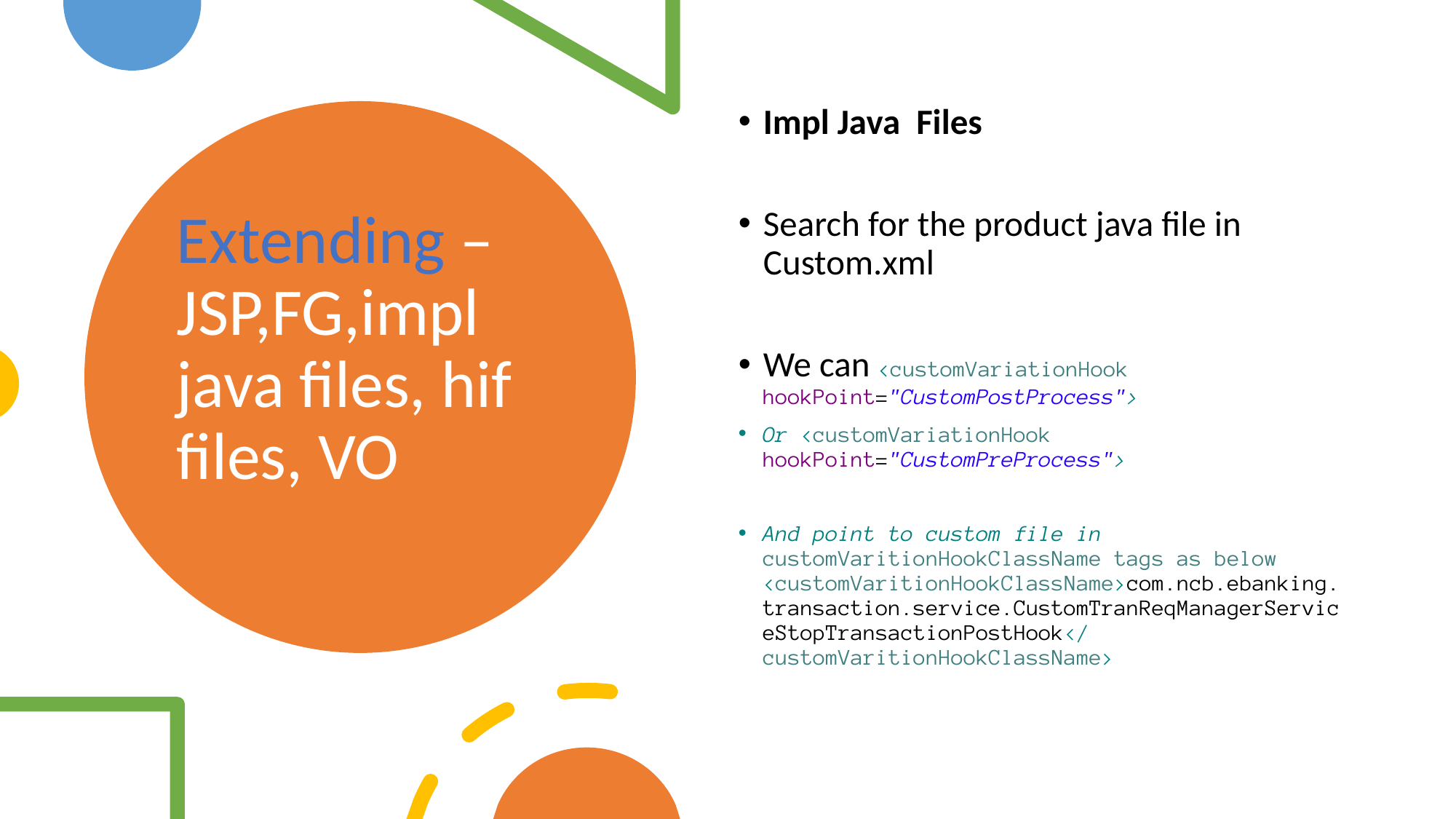

Impl Java  Files

Search for the product java file in Custom.xml

We can <customVariationHook hookPoint="CustomPostProcess">
Or <customVariationHook hookPoint="CustomPreProcess">

And point to custom file in customVaritionHookClassName tags as below <customVaritionHookClassName>com.ncb.ebanking.transaction.service.CustomTranReqManagerServiceStopTransactionPostHook</customVaritionHookClassName>

# Extending – JSP,FG,impl java files, hif files, VO